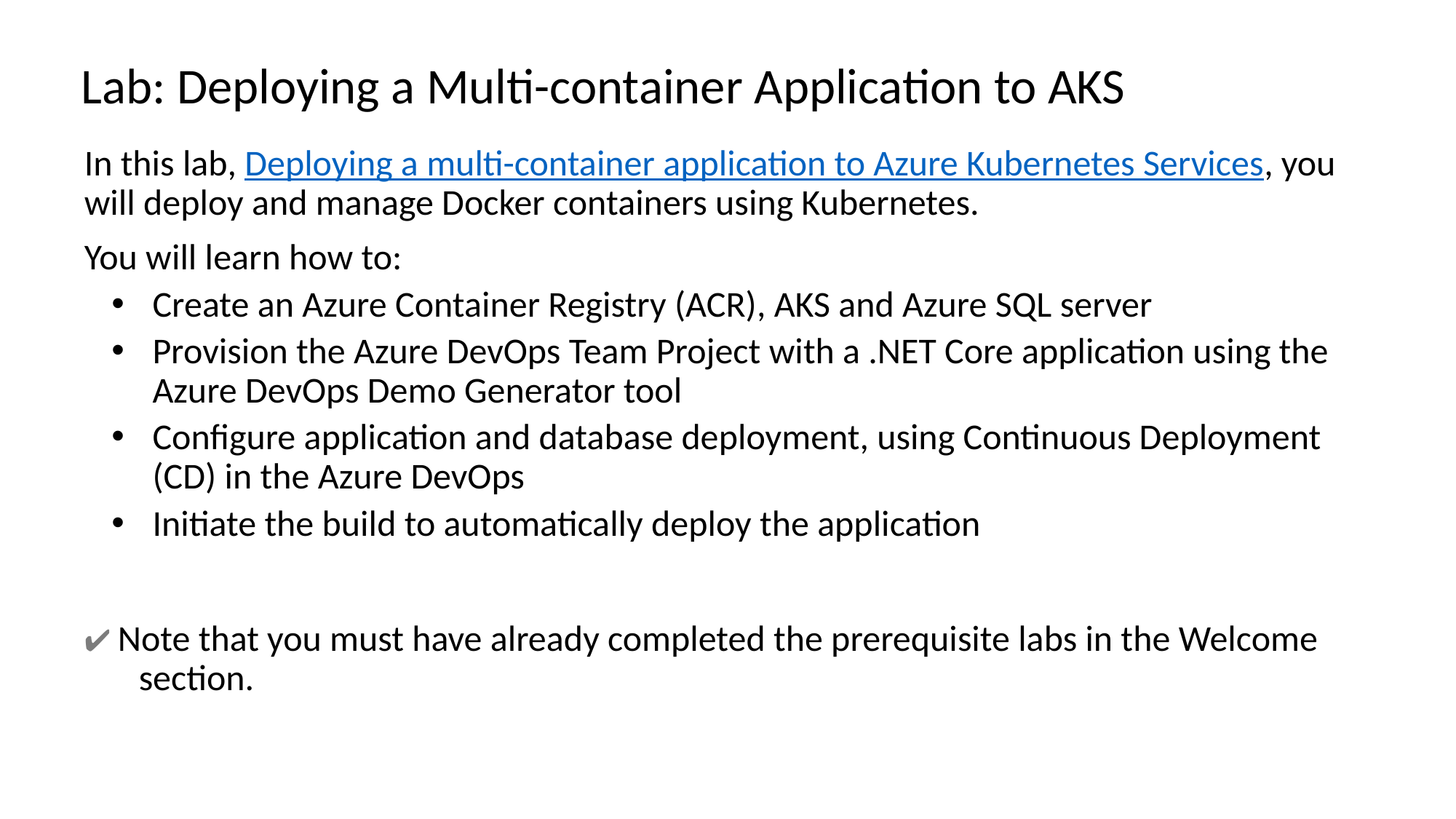

# Lab: Deploying a Multi-container Application to AKS
In this lab, Deploying a multi-container application to Azure Kubernetes Services, you will deploy and manage Docker containers using Kubernetes.
You will learn how to:
Create an Azure Container Registry (ACR), AKS and Azure SQL server
Provision the Azure DevOps Team Project with a .NET Core application using the Azure DevOps Demo Generator tool
Configure application and database deployment, using Continuous Deployment (CD) in the Azure DevOps
Initiate the build to automatically deploy the application

✔️ Note that you must have already completed the prerequisite labs in the Welcome section.